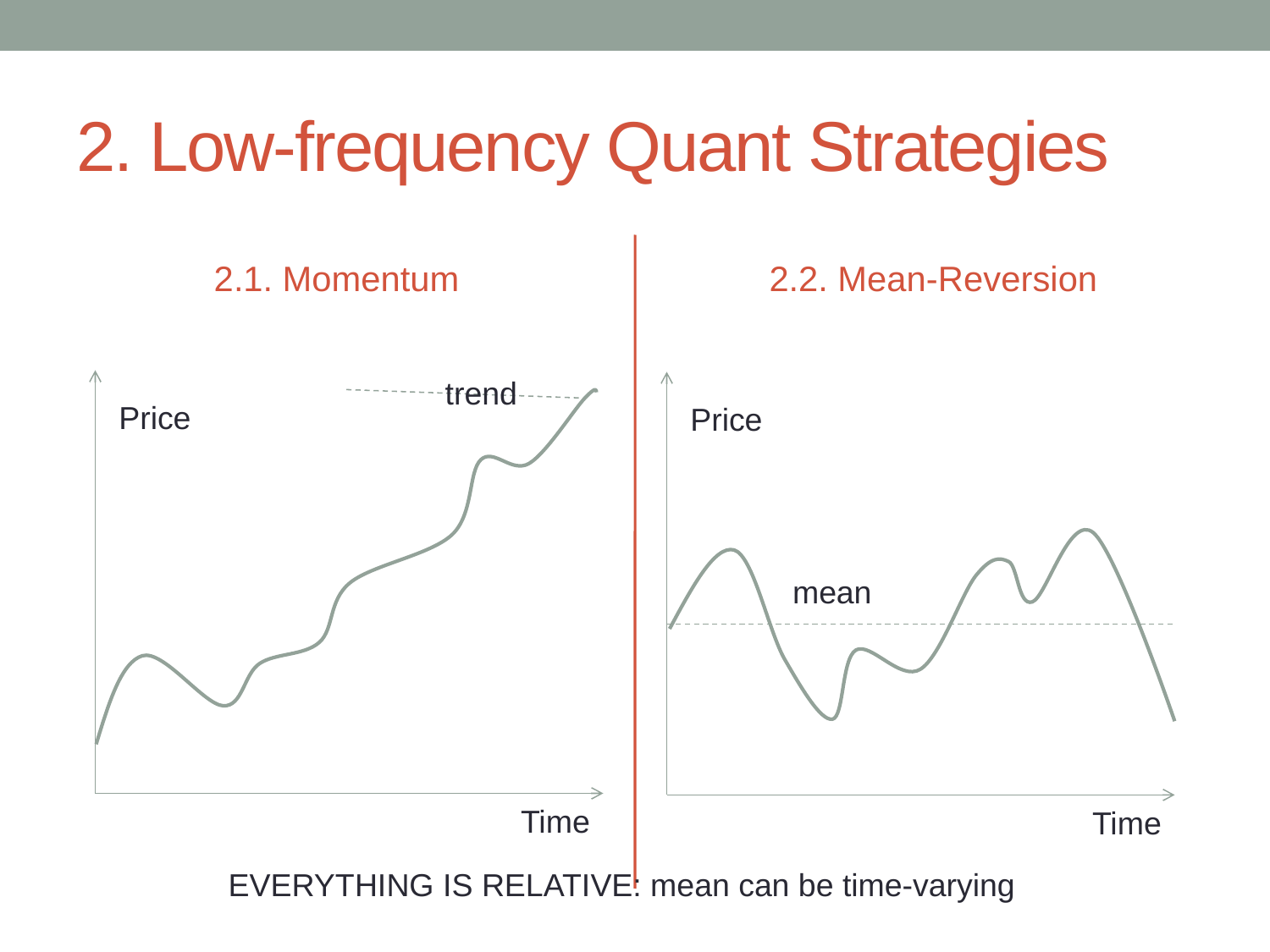

# 2. Low-frequency Quant Strategies
2.1. Momentum
2.2. Mean-Reversion

trend

Price
Price

mean
Time
Time
EVERYTHING IS RELATIVE: mean can be time-varying